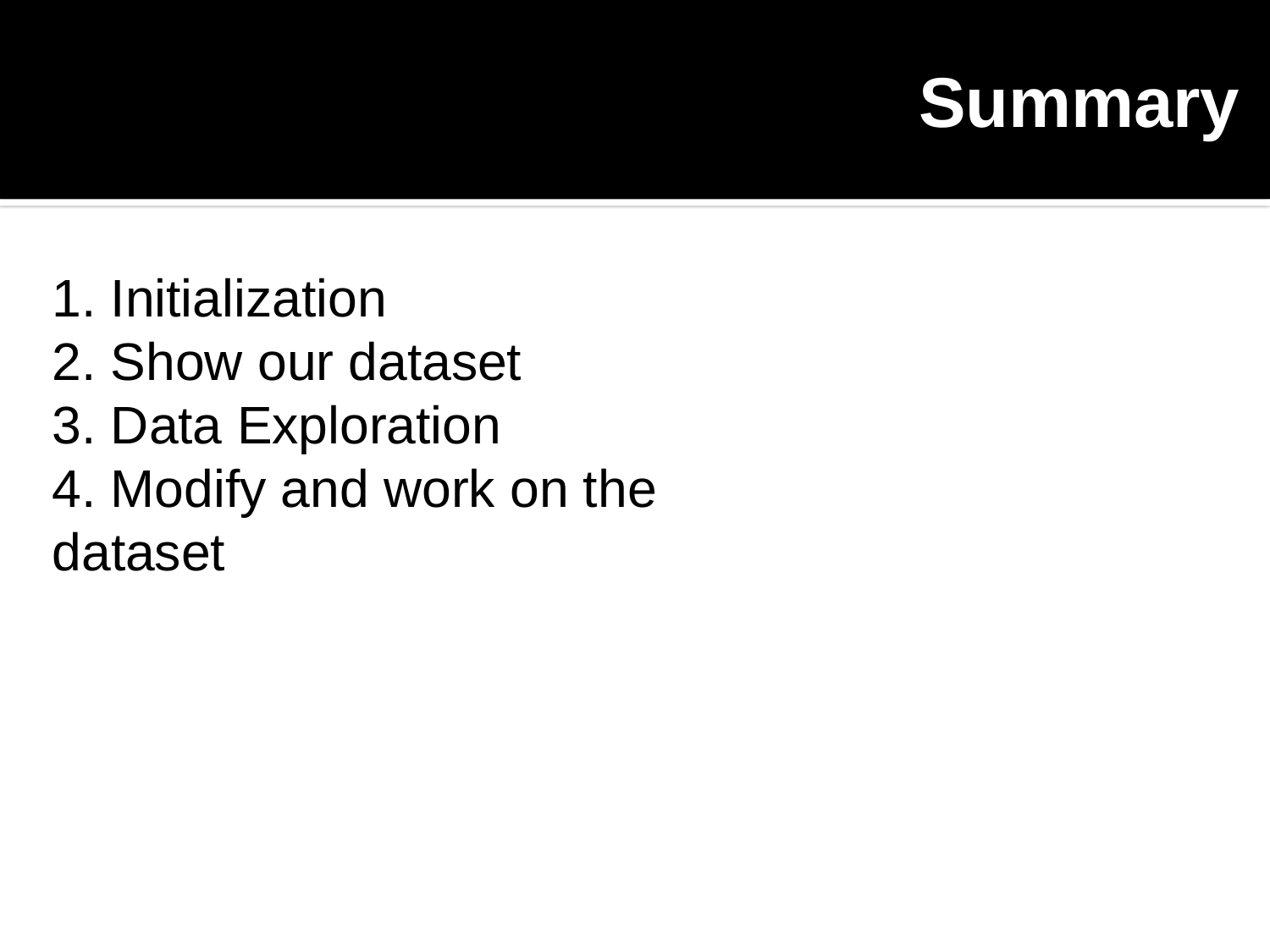

# Summary
1. Initialization
2. Show our dataset
3. Data Exploration
4. Modify and work on the dataset